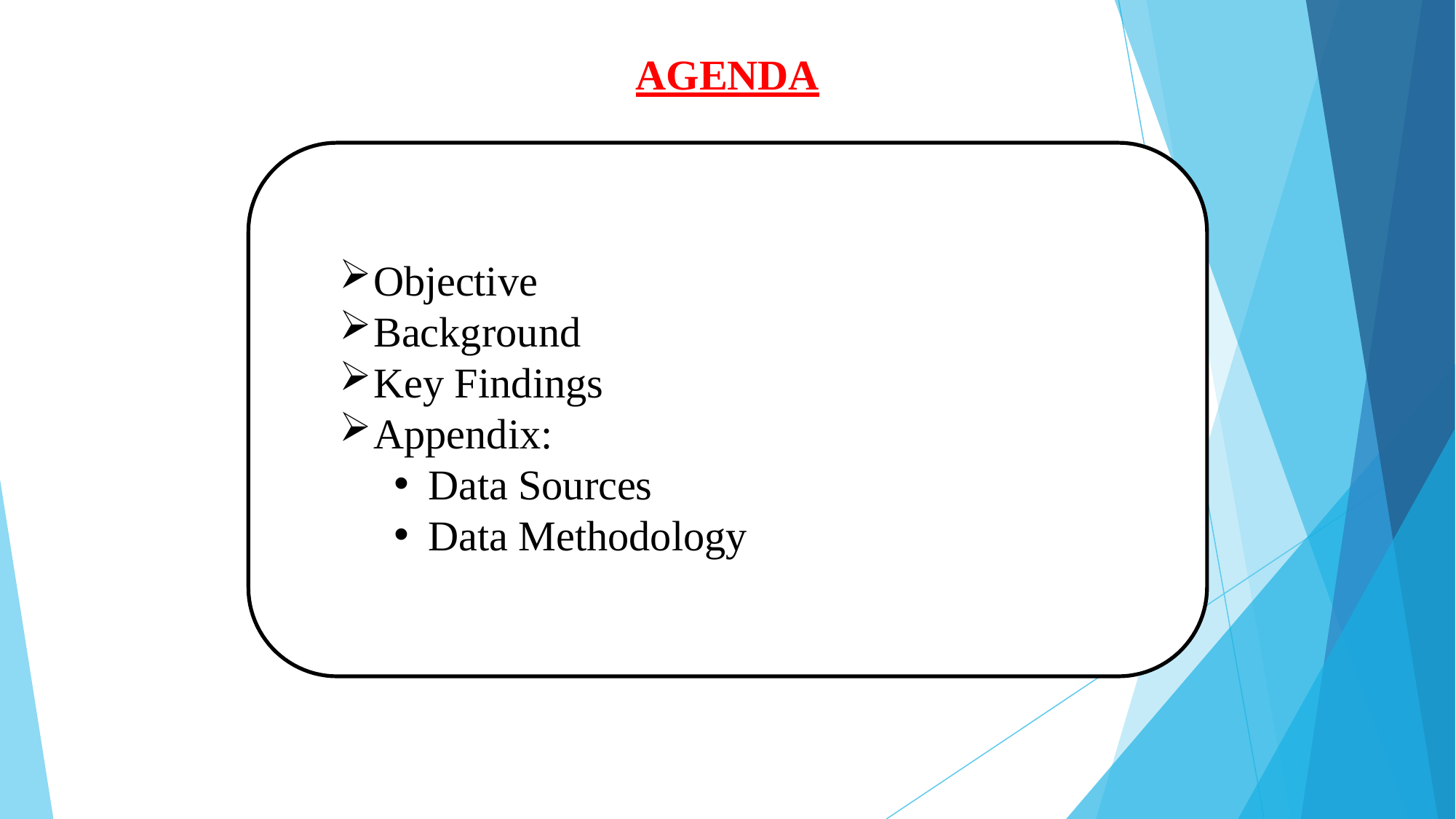

# AGENDA

Objective
Background
Key Findings
Appendix:
Data Sources
Data Methodology